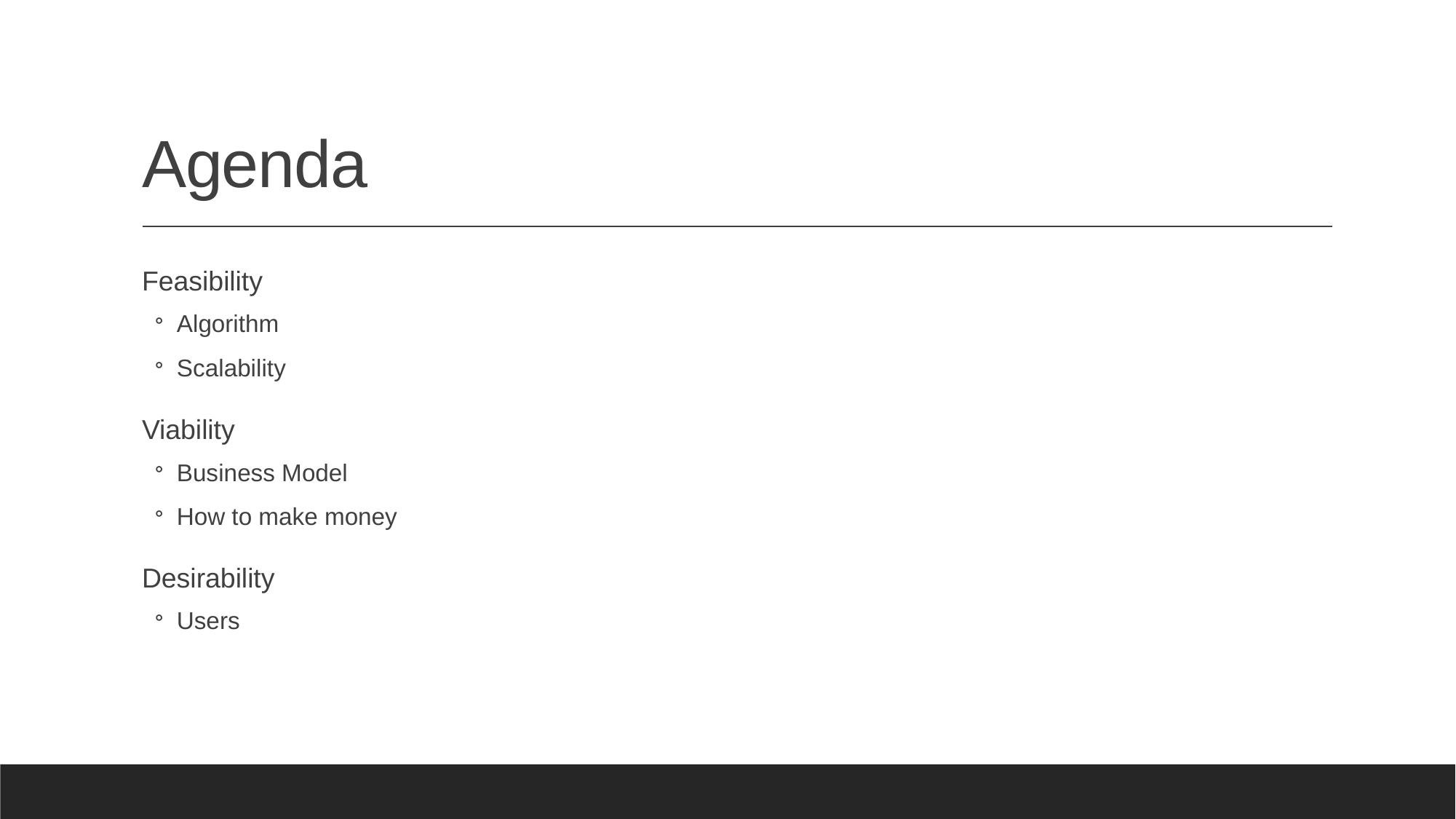

# Agenda
Feasibility
Algorithm
Scalability
Viability
Business Model
How to make money
Desirability
Users